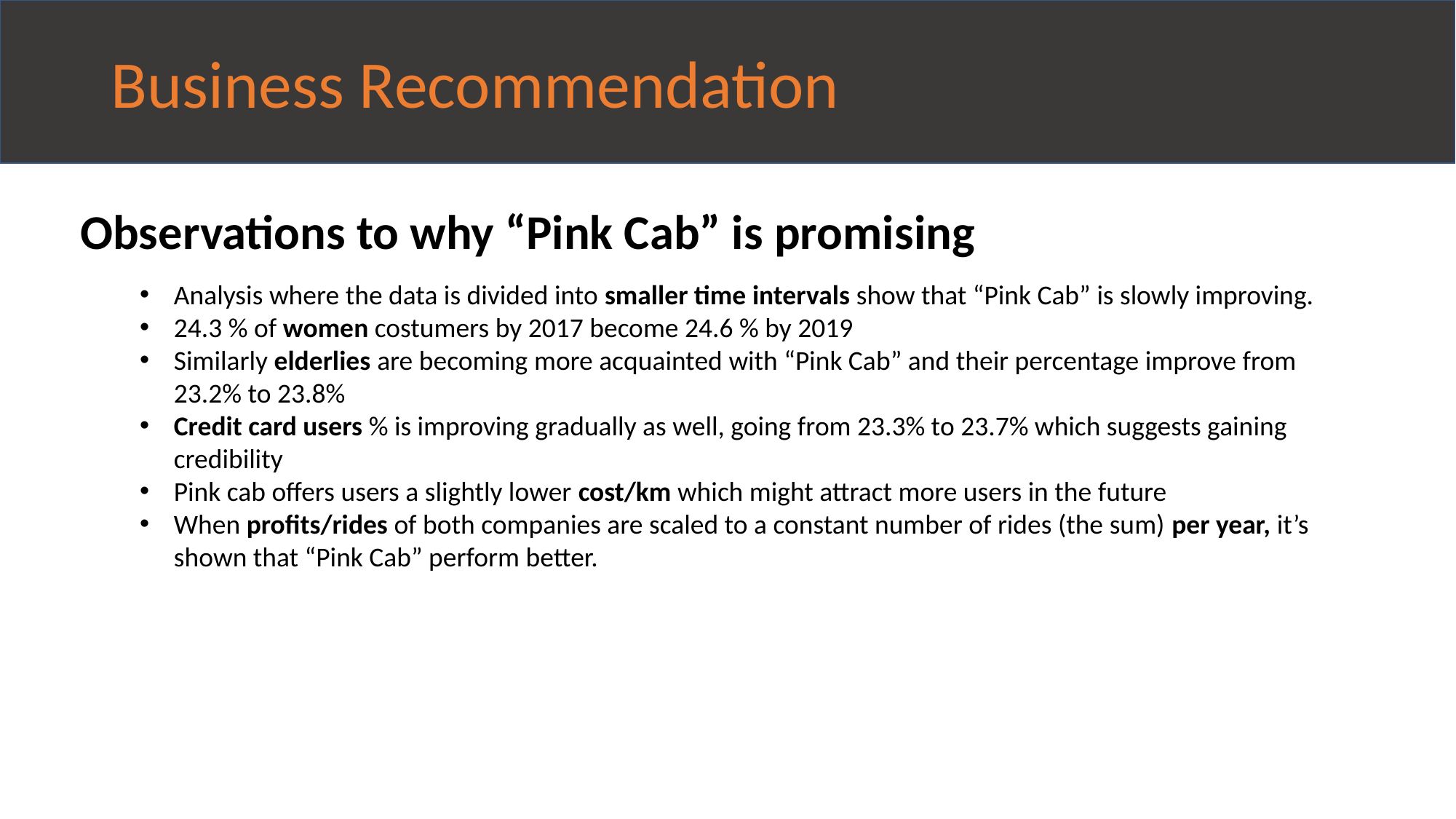

# Business Recommendation
Observations to why “Pink Cab” is promising
Analysis where the data is divided into smaller time intervals show that “Pink Cab” is slowly improving.
24.3 % of women costumers by 2017 become 24.6 % by 2019
Similarly elderlies are becoming more acquainted with “Pink Cab” and their percentage improve from 23.2% to 23.8%
Credit card users % is improving gradually as well, going from 23.3% to 23.7% which suggests gaining credibility
Pink cab offers users a slightly lower cost/km which might attract more users in the future
When profits/rides of both companies are scaled to a constant number of rides (the sum) per year, it’s shown that “Pink Cab” perform better.